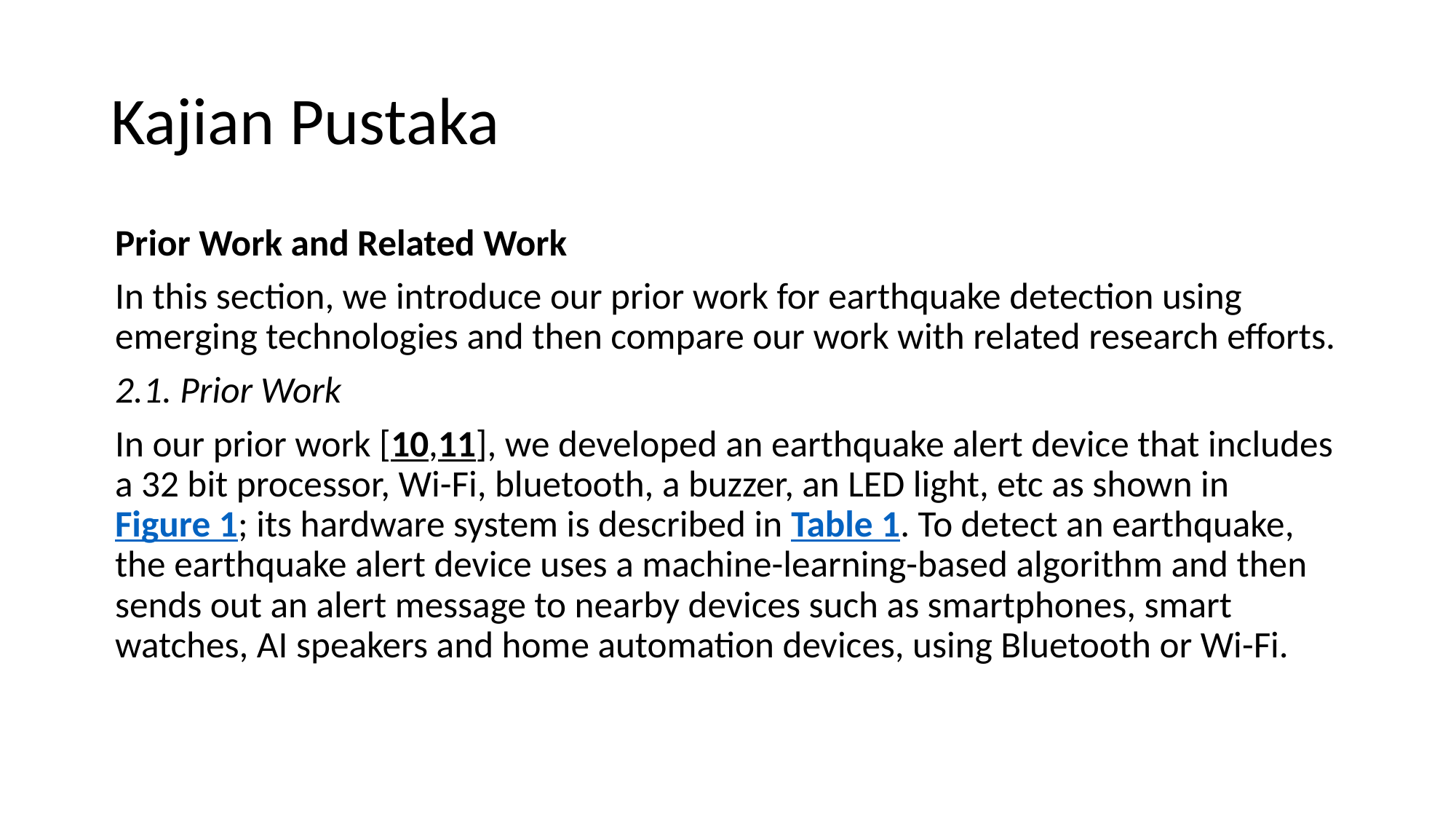

# Kajian Pustaka
Prior Work and Related Work
In this section, we introduce our prior work for earthquake detection using emerging technologies and then compare our work with related research efforts.
2.1. Prior Work
In our prior work [10,11], we developed an earthquake alert device that includes a 32 bit processor, Wi-Fi, bluetooth, a buzzer, an LED light, etc as shown in Figure 1; its hardware system is described in Table 1. To detect an earthquake, the earthquake alert device uses a machine-learning-based algorithm and then sends out an alert message to nearby devices such as smartphones, smart watches, AI speakers and home automation devices, using Bluetooth or Wi-Fi.